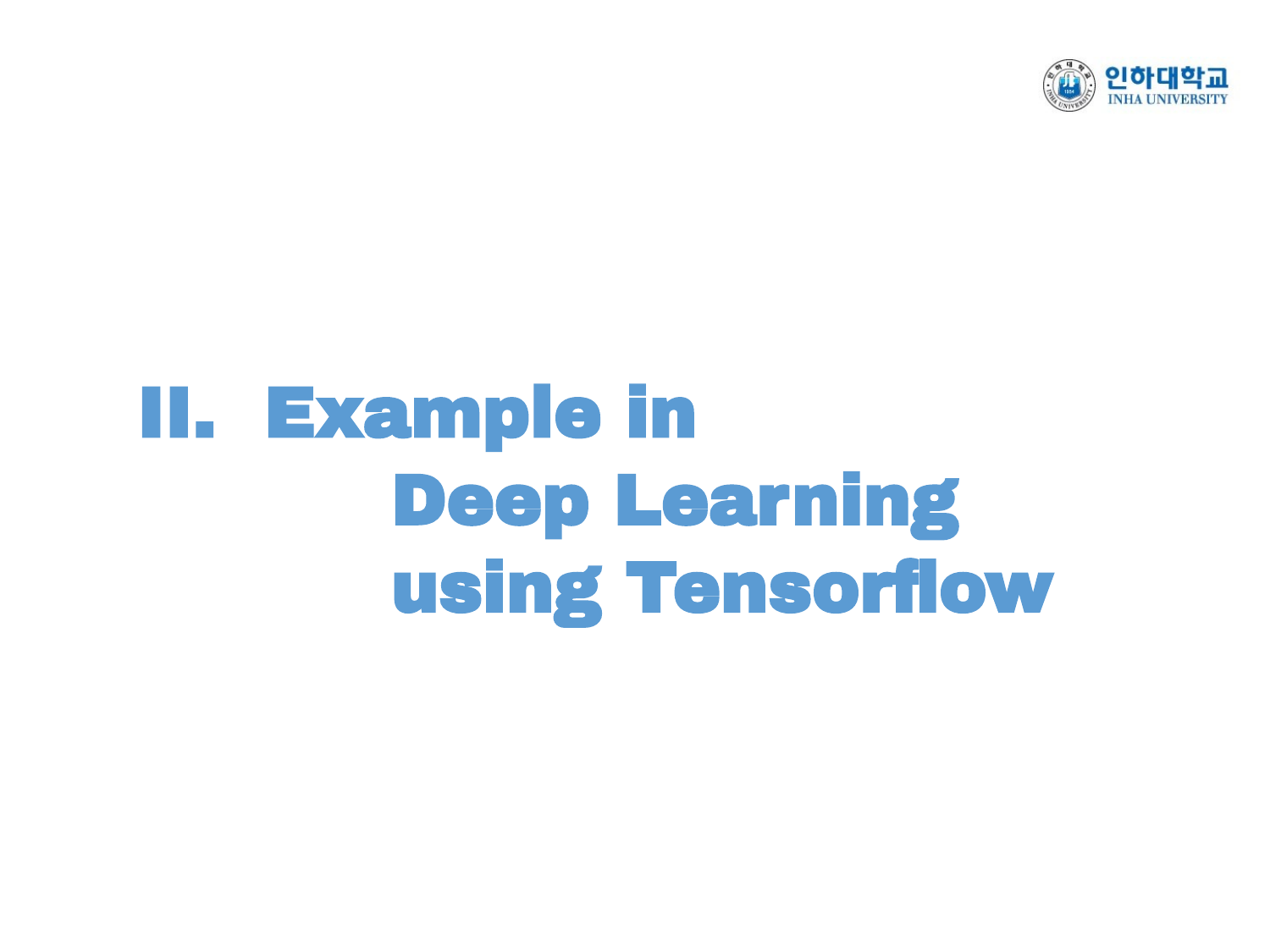

II. 	Example in
		Deep Learning
		using Tensorflow